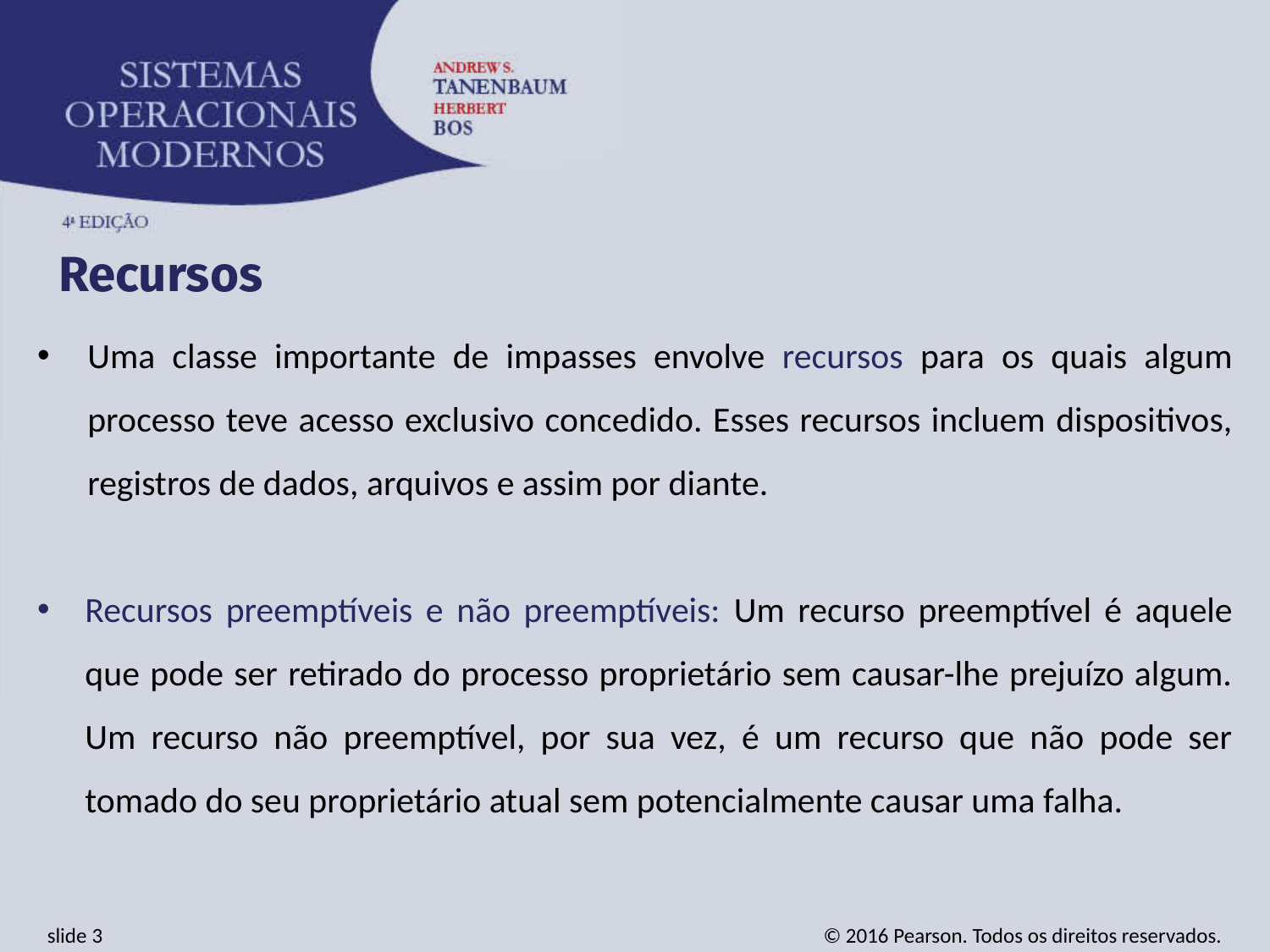

Recursos
Uma classe importante de impasses envolve recursos para os quais algum processo teve acesso exclusivo concedido. Esses recursos incluem dispositivos, registros de dados, arquivos e assim por diante.

Recursos preemptíveis e não preemptíveis: Um recurso preemptível é aquele que pode ser retirado do processo proprietário sem causar-lhe prejuízo algum. Um recurso não preemptível, por sua vez, é um recurso que não pode ser tomado do seu proprietário atual sem potencialmente causar uma falha.